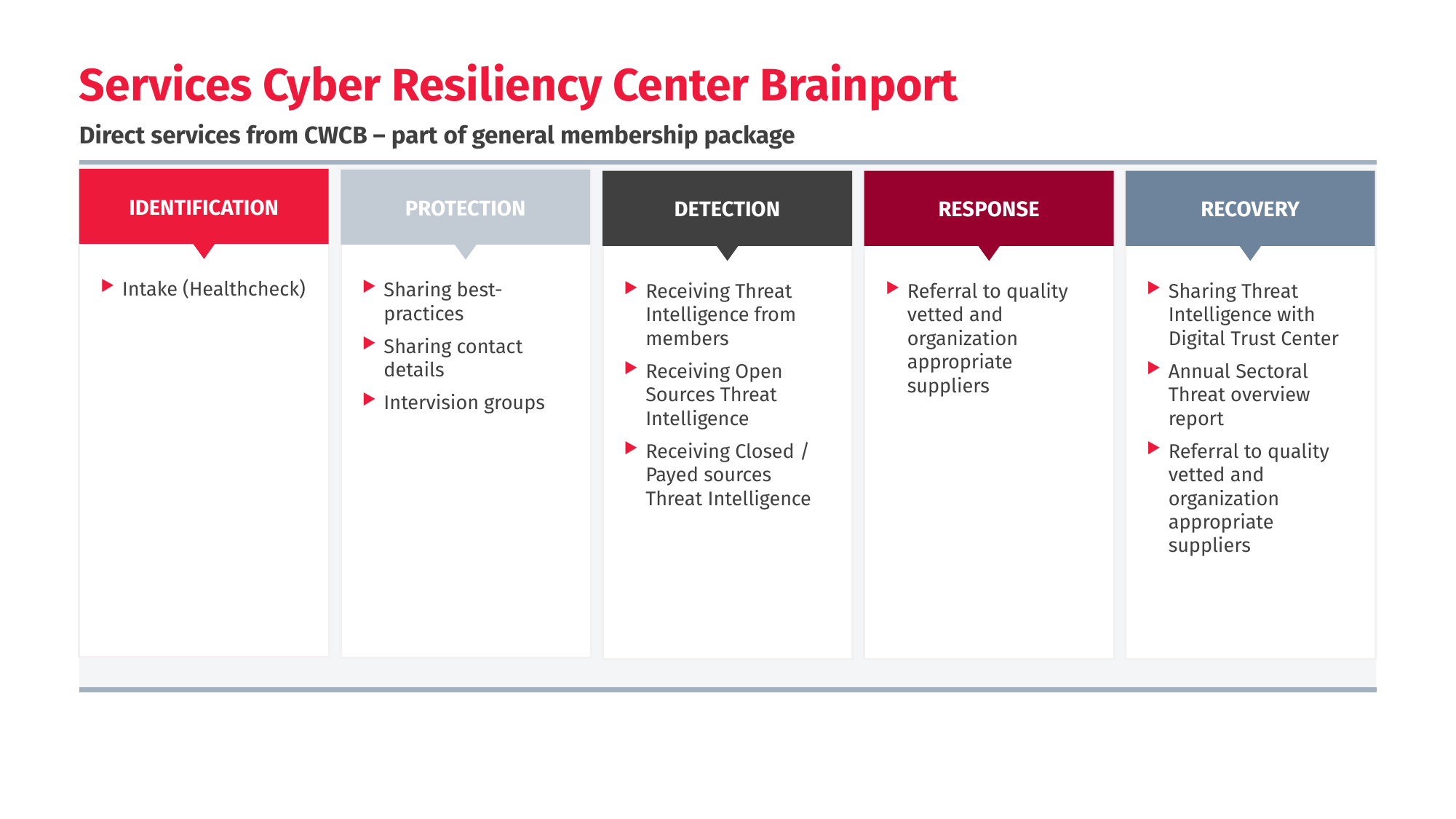

# Services Cyber Resiliency Center Brainport
Direct services from CWCB – part of general membership package
Intake (Healthcheck)
IDENTIFICATION

Sharing best-practices
Sharing contact details
Intervision groups
PROTECTION

Receiving Threat Intelligence from members
Receiving Open Sources Threat Intelligence
Receiving Closed / Payed sources Threat Intelligence
DETECTION

Referral to quality vetted and organization appropriate suppliers
RESPONSE

Sharing Threat Intelligence with Digital Trust Center
Annual Sectoral Threat overview report
Referral to quality vetted and organization appropriate suppliers
RECOVERY